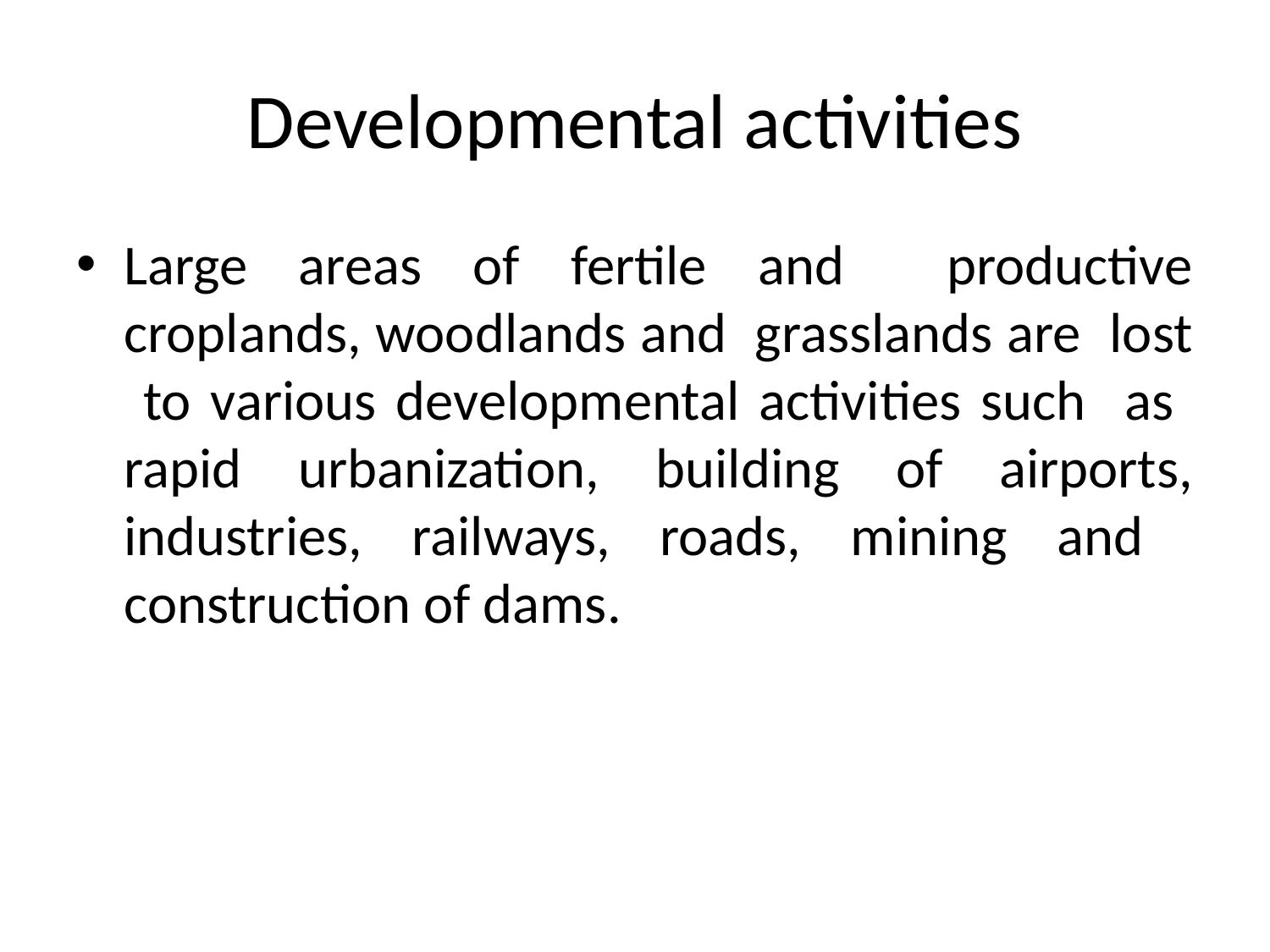

# Developmental activities
Large areas of fertile and  productive croplands, woodlands and  grasslands are  lost  to various developmental activities such  as  rapid urbanization, building of airports, industries, railways, roads, mining and  construction of dams.